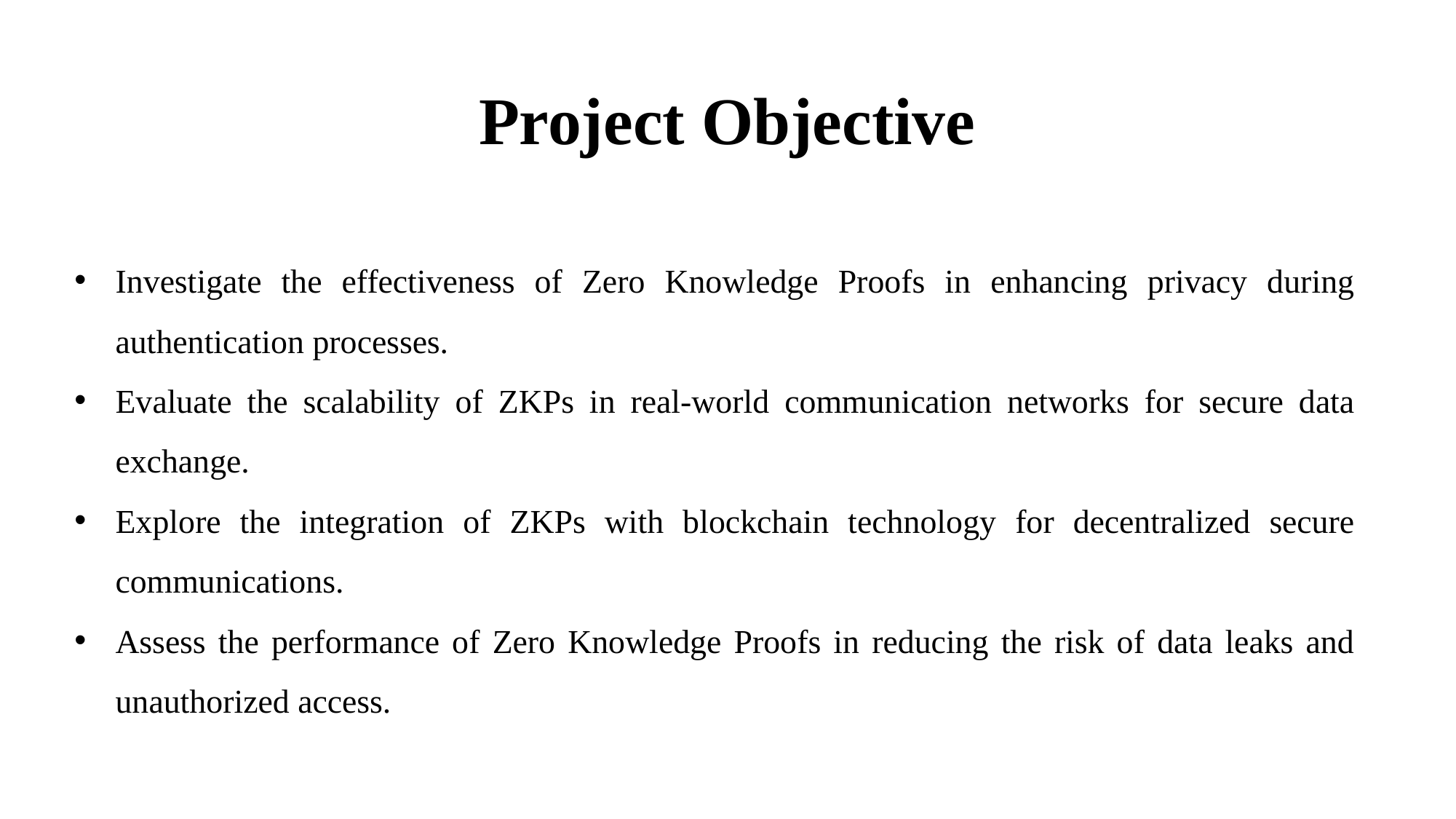

# Project Objective
Investigate the effectiveness of Zero Knowledge Proofs in enhancing privacy during authentication processes.
Evaluate the scalability of ZKPs in real-world communication networks for secure data exchange.
Explore the integration of ZKPs with blockchain technology for decentralized secure communications.
Assess the performance of Zero Knowledge Proofs in reducing the risk of data leaks and unauthorized access.